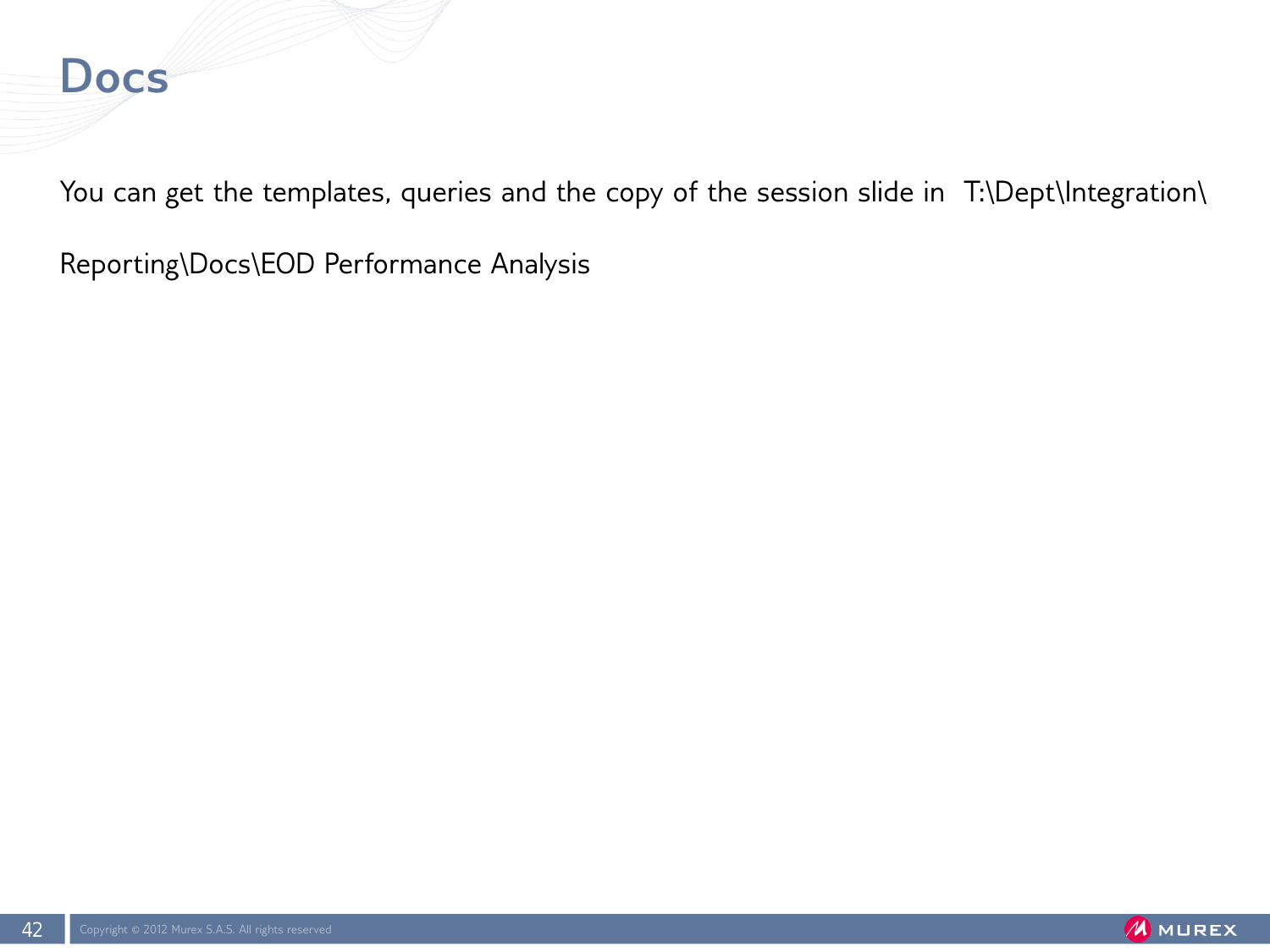

# Docs
You can get the templates, queries and the copy of the session slide in  T:\Dept\Integration\Reporting\Docs\EOD Performance Analysis